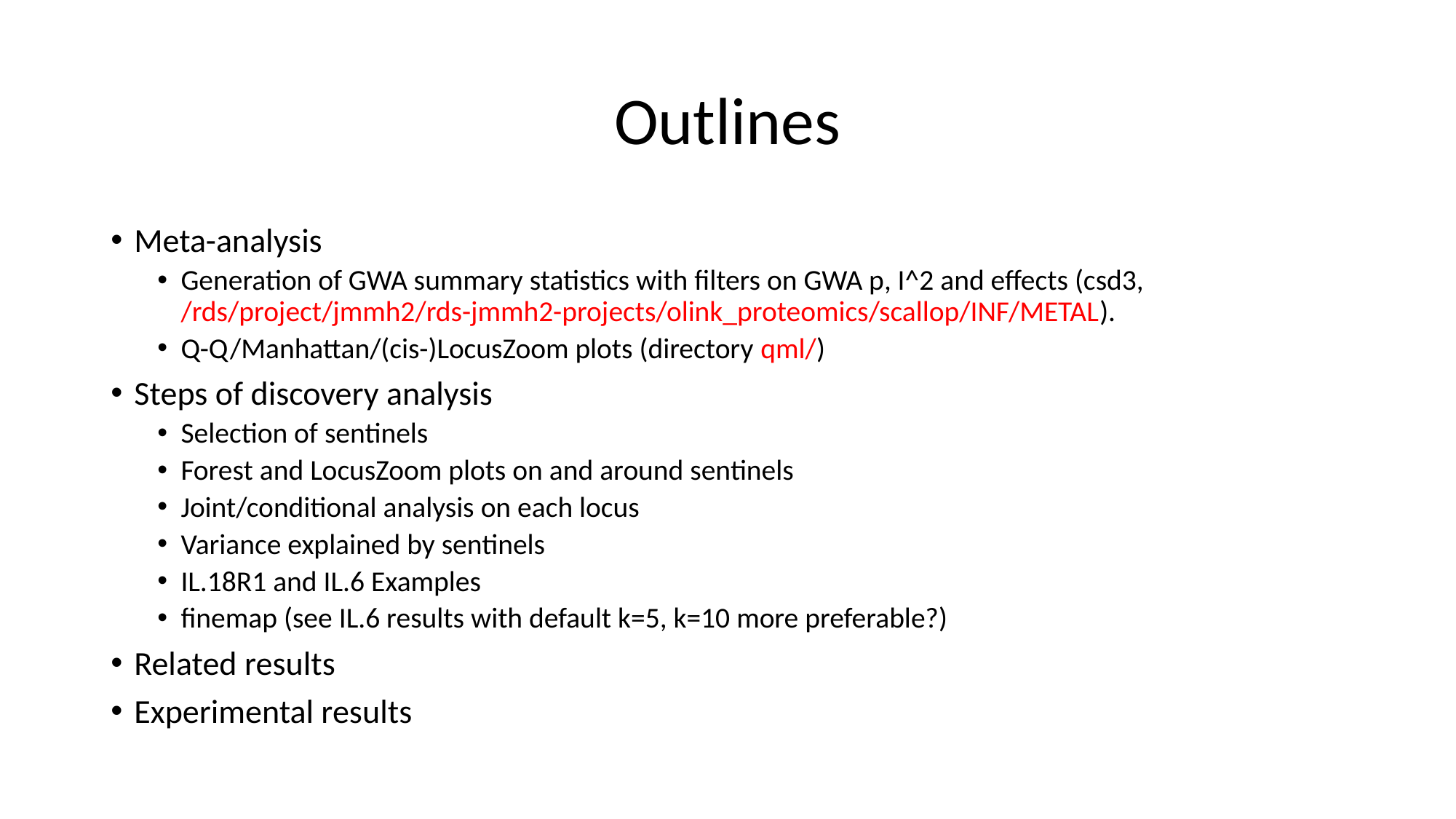

# Outlines
Meta-analysis
Generation of GWA summary statistics with filters on GWA p, I^2 and effects (csd3, /rds/project/jmmh2/rds-jmmh2-projects/olink_proteomics/scallop/INF/METAL).
Q-Q/Manhattan/(cis-)LocusZoom plots (directory qml/)
Steps of discovery analysis
Selection of sentinels
Forest and LocusZoom plots on and around sentinels
Joint/conditional analysis on each locus
Variance explained by sentinels
IL.18R1 and IL.6 Examples
finemap (see IL.6 results with default k=5, k=10 more preferable?)
Related results
Experimental results